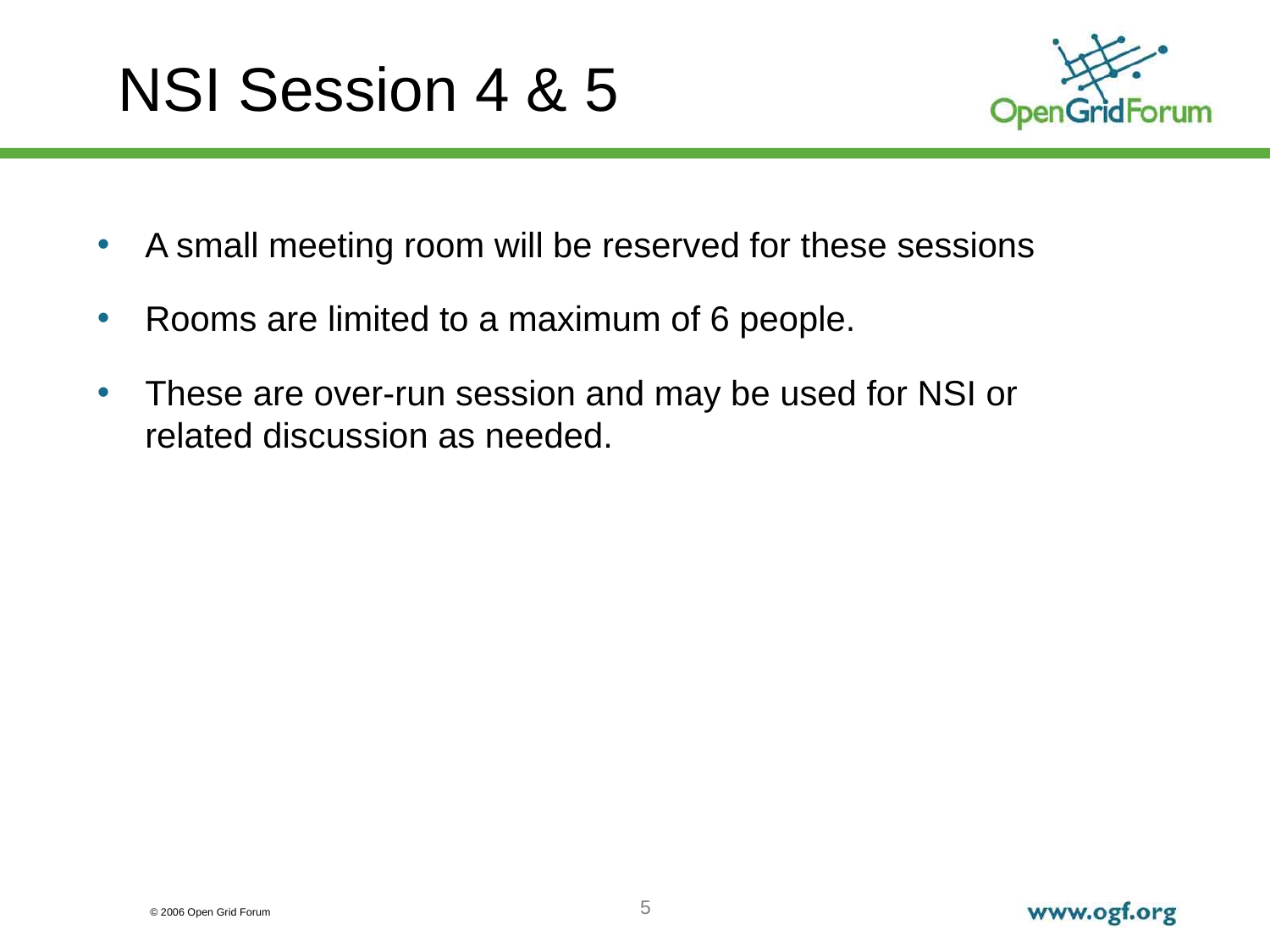

NSI Session 4 & 5
A small meeting room will be reserved for these sessions
Rooms are limited to a maximum of 6 people.
These are over-run session and may be used for NSI or related discussion as needed.

 (30 min)
John to present summary of routing policy use cases. (30 min)

5